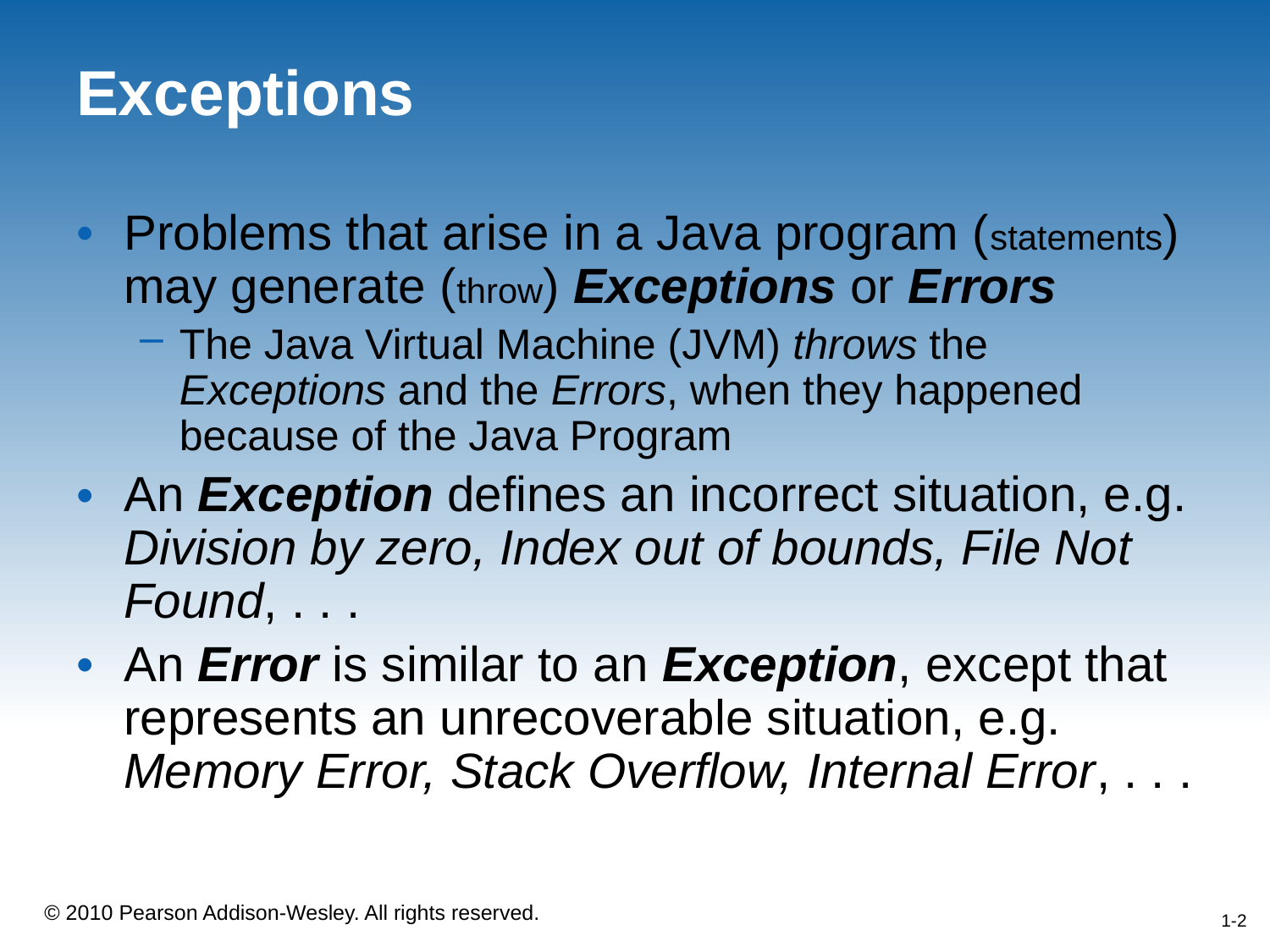

# Exceptions
Problems that arise in a Java program (statements) may generate (throw) Exceptions or Errors
The Java Virtual Machine (JVM) throws the Exceptions and the Errors, when they happened because of the Java Program
An Exception defines an incorrect situation, e.g. Division by zero, Index out of bounds, File Not Found, . . .
An Error is similar to an Exception, except that represents an unrecoverable situation, e.g. Memory Error, Stack Overflow, Internal Error, . . .
1-2